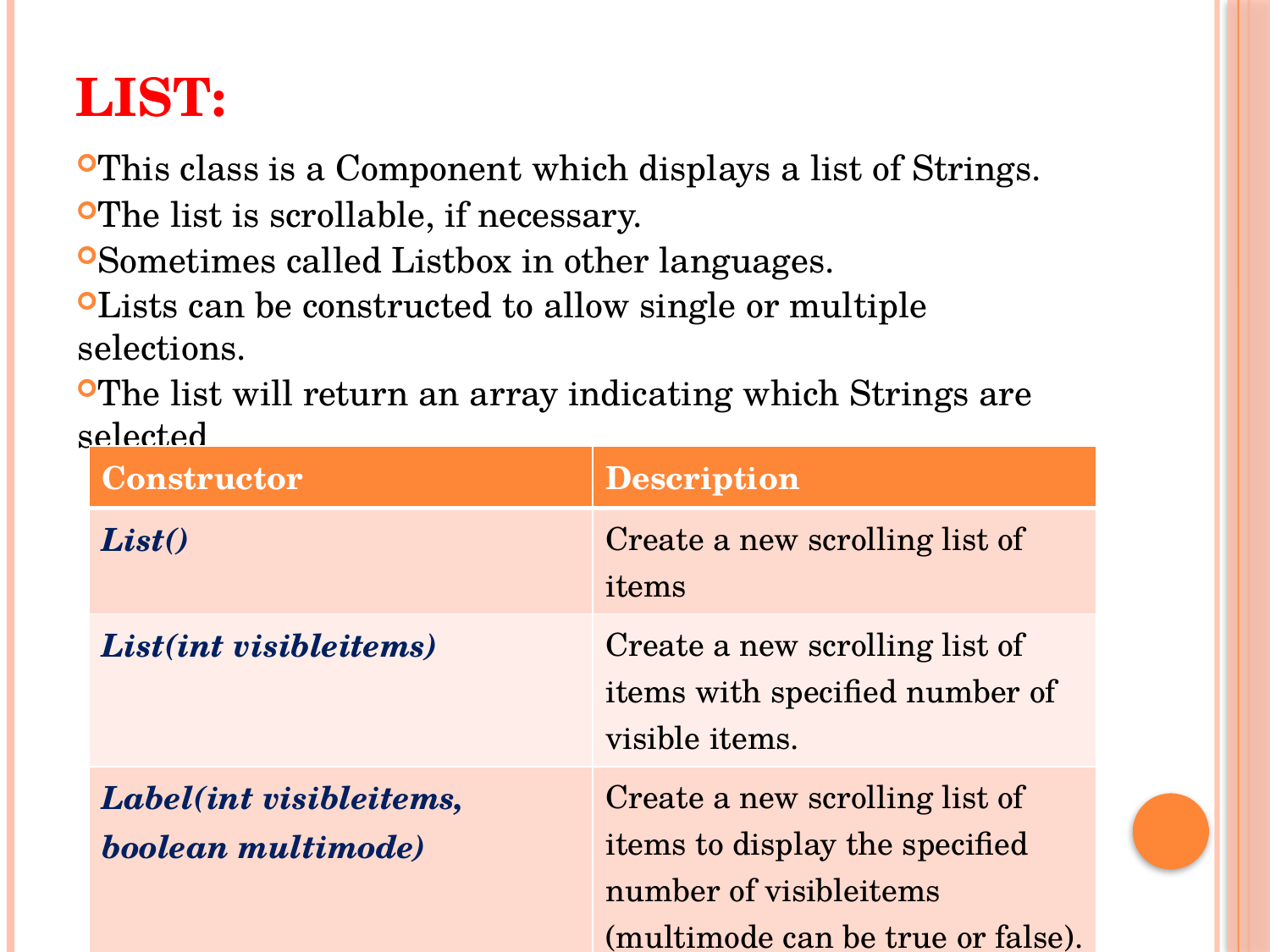

# List:
This class is a Component which displays a list of Strings.
The list is scrollable, if necessary.
Sometimes called Listbox in other languages.
Lists can be constructed to allow single or multiple selections.
The list will return an array indicating which Strings are selected

| Constructor | Description |
| --- | --- |
| List() | Create a new scrolling list of items |
| List(int visibleitems) | Create a new scrolling list of items with specified number of visible items. |
| Label(int visibleitems, boolean multimode) | Create a new scrolling list of items to display the specified number of visibleitems (multimode can be true or false). |